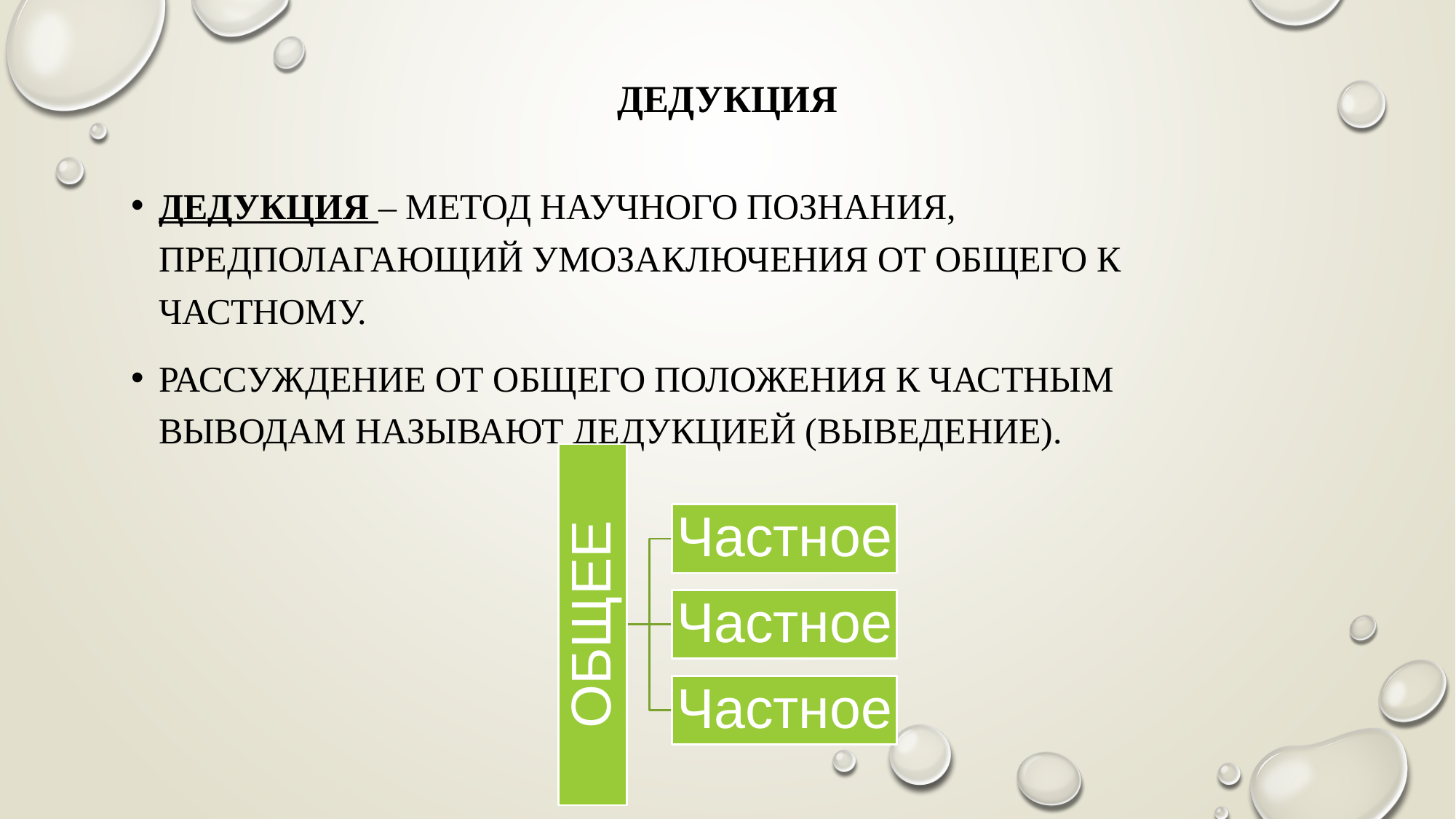

# Дедукция
Дедукция – метод научного познания, предполагающий умозаключения от общего к частному.
Рассуждение от общего положения к частным выводам называют дедукцией (выведение).

ОБЩЕЕ
Частное
Частное
Частное